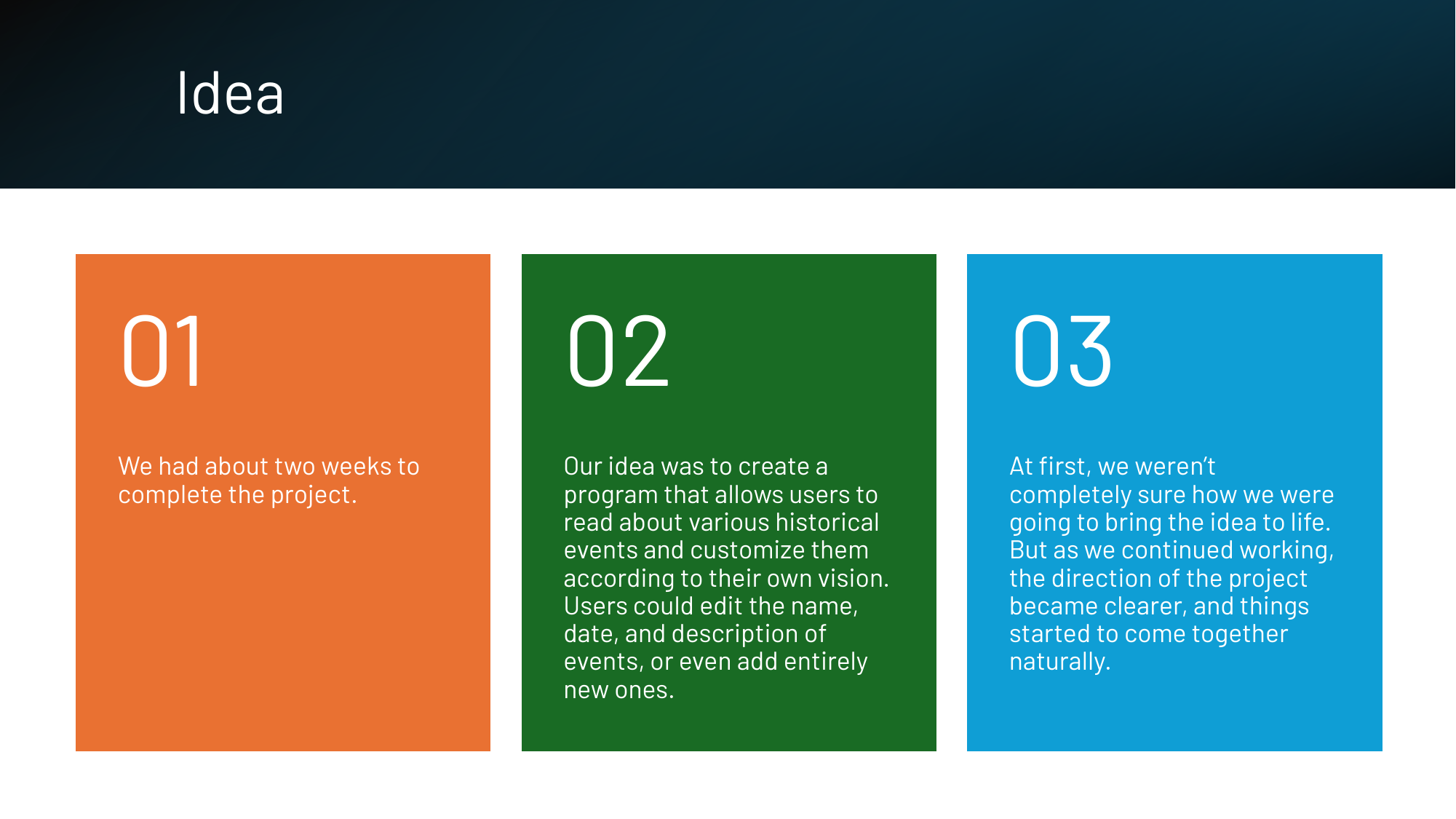

# Idea
We had about two weeks to complete the project.
01
Our idea was to create a program that allows users to read about various historical events and customize them according to their own vision. Users could edit the name, date, and description of events, or even add entirely new ones.
02
At first, we weren’t completely sure how we were going to bring the idea to life. But as we continued working, the direction of the project became clearer, and things started to come together naturally.
03